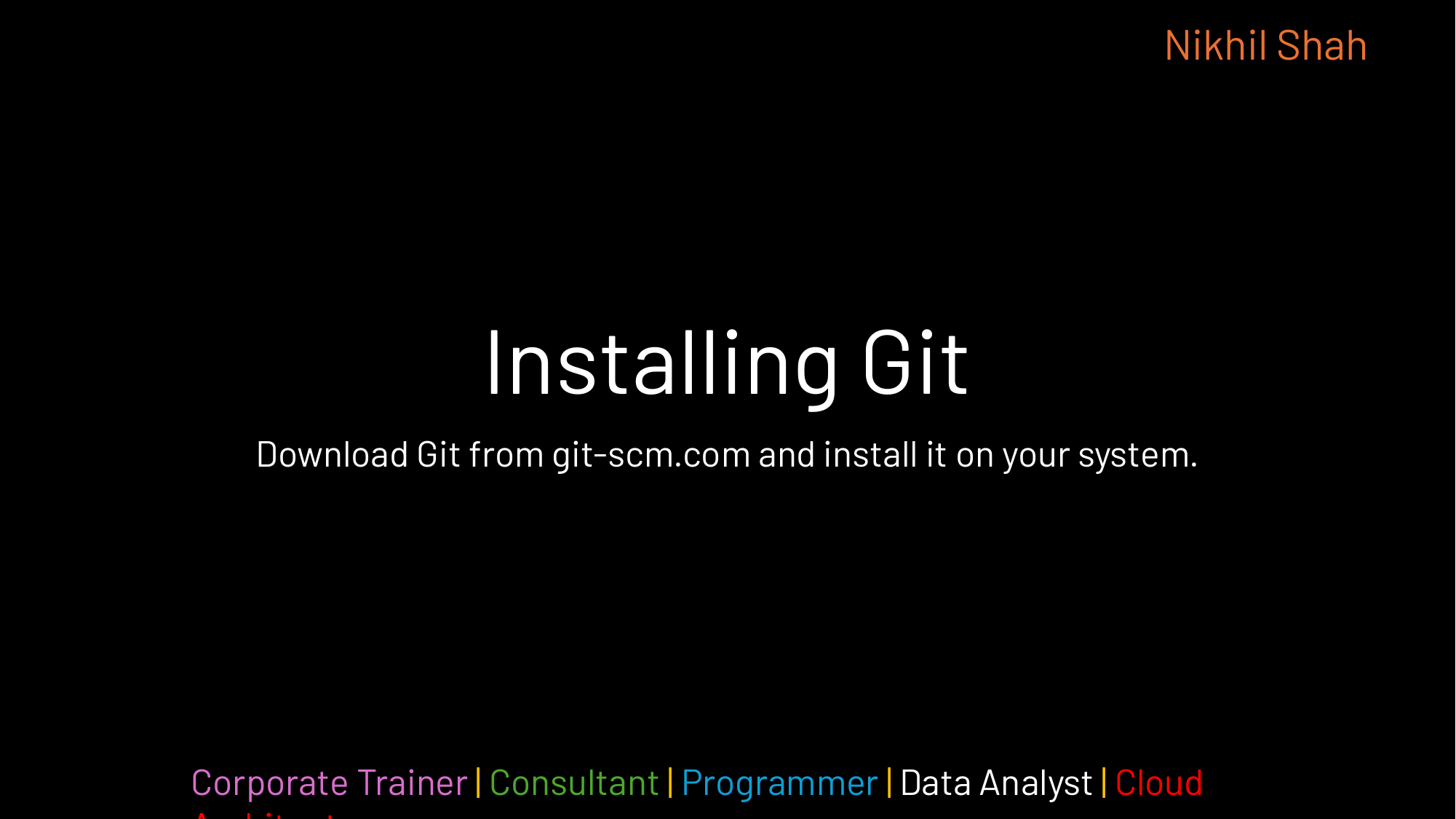

# Installing Git
Download Git from git-scm.com and install it on your system.